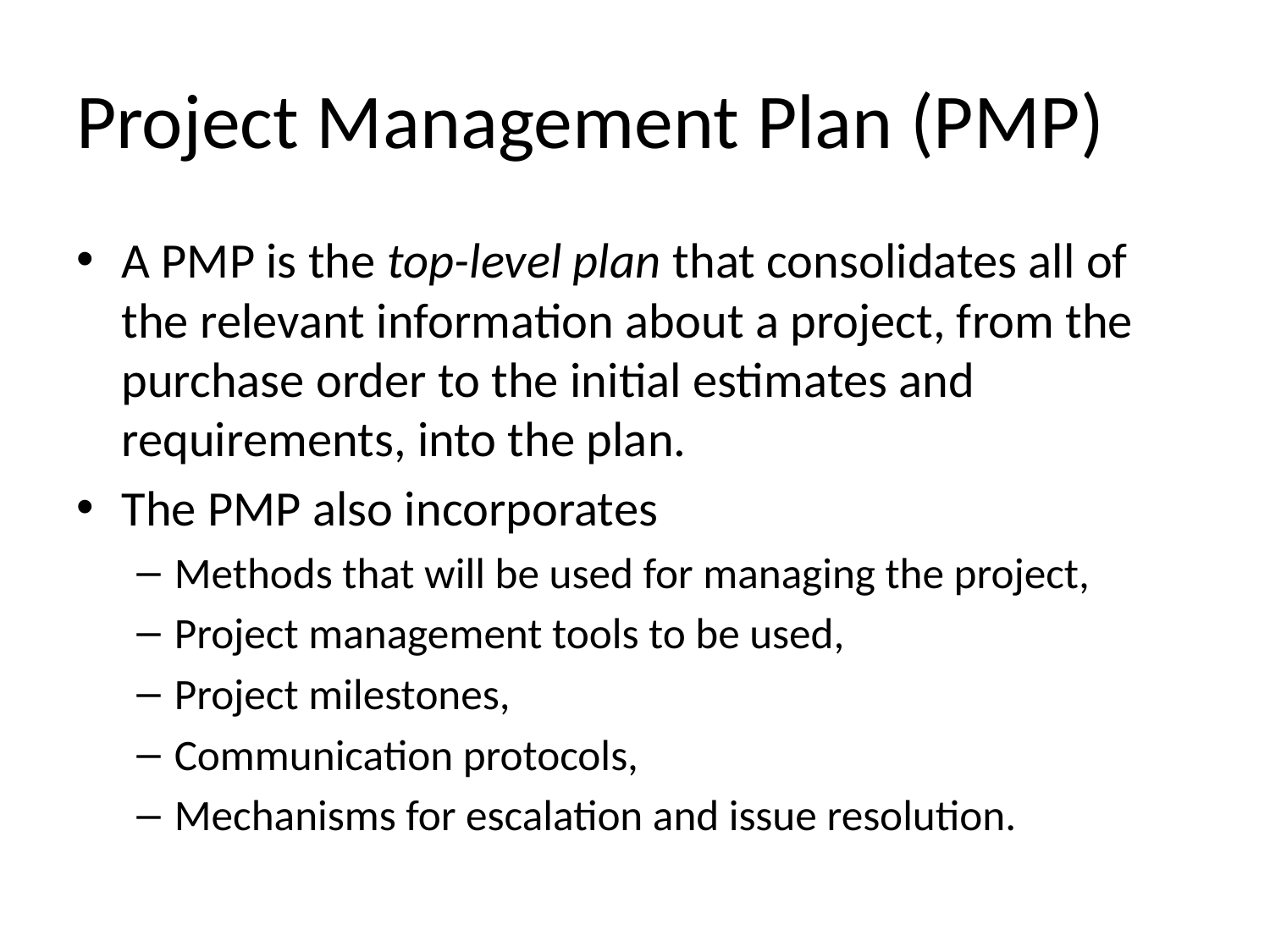

# Project Management Plan (PMP)
A PMP is the top-level plan that consolidates all of the relevant information about a project, from the purchase order to the initial estimates and requirements, into the plan.
The PMP also incorporates
Methods that will be used for managing the project,
Project management tools to be used,
Project milestones,
Communication protocols,
Mechanisms for escalation and issue resolution.